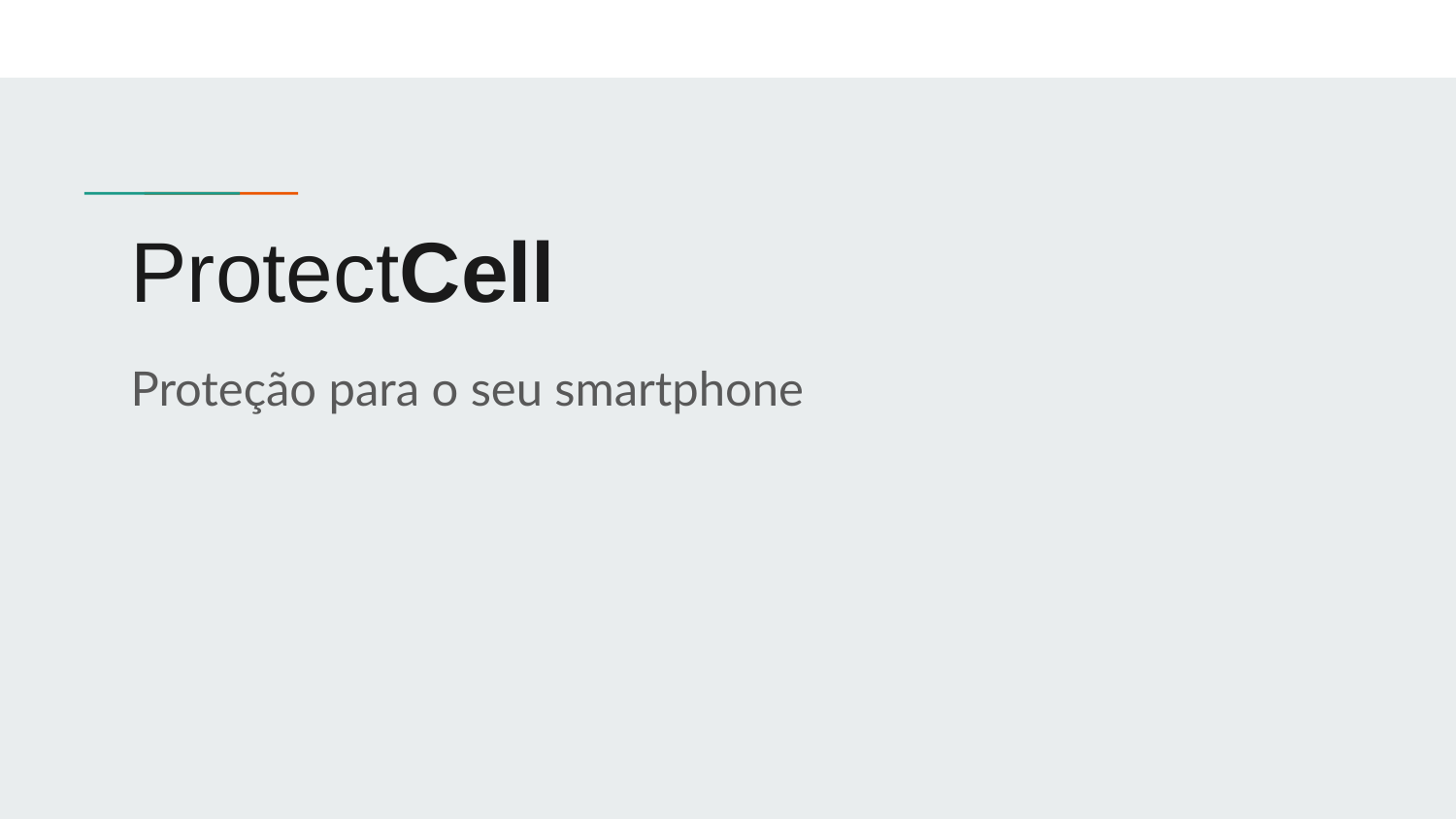

# ProtectCell
Proteção para o seu smartphone